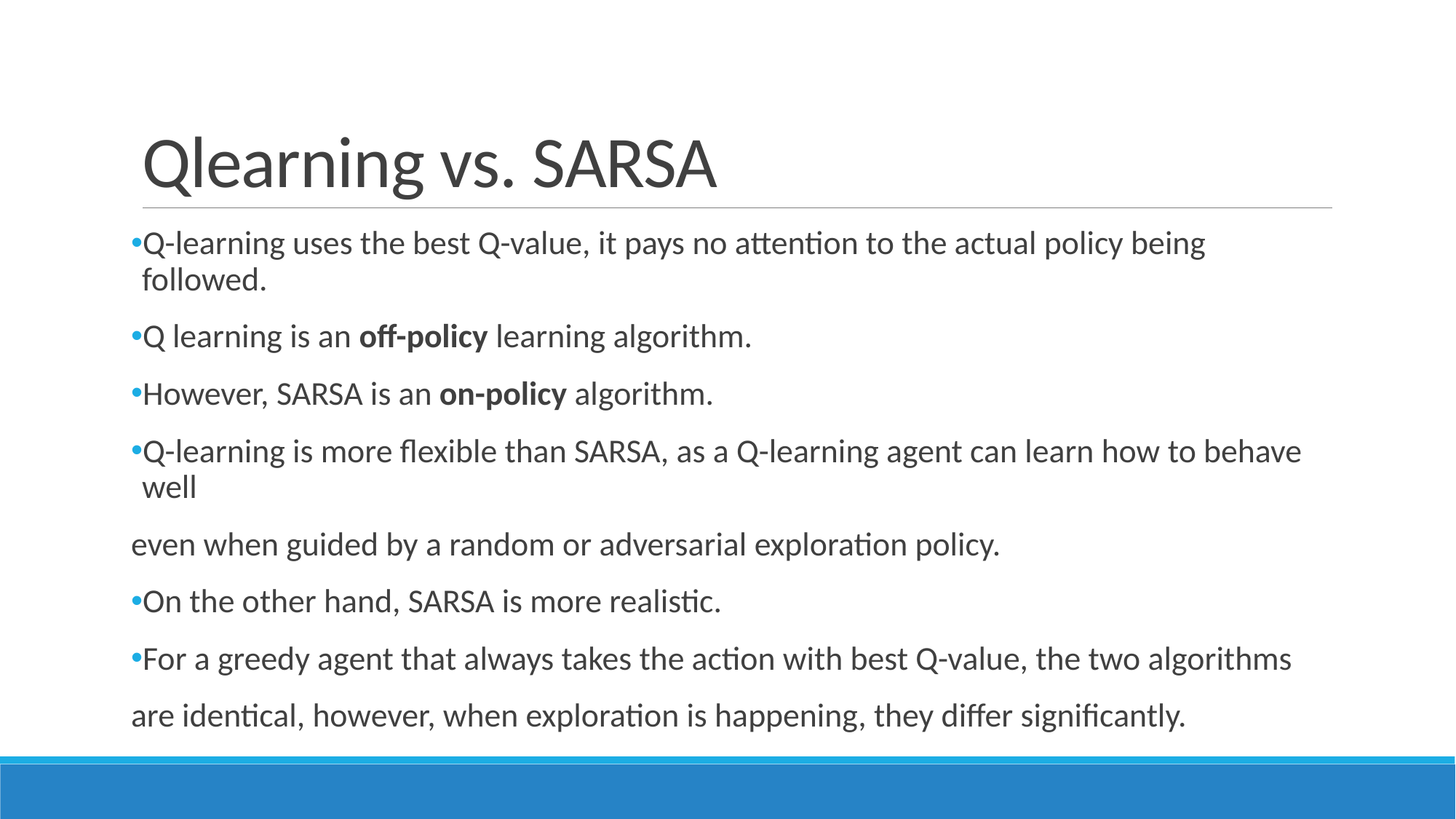

# Qlearning vs. SARSA
Q-learning uses the best Q-value, it pays no attention to the actual policy being followed.
Q learning is an off-policy learning algorithm.
However, SARSA is an on-policy algorithm.
Q-learning is more flexible than SARSA, as a Q-learning agent can learn how to behave well
even when guided by a random or adversarial exploration policy.
On the other hand, SARSA is more realistic.
For a greedy agent that always takes the action with best Q-value, the two algorithms
are identical, however, when exploration is happening, they differ significantly.